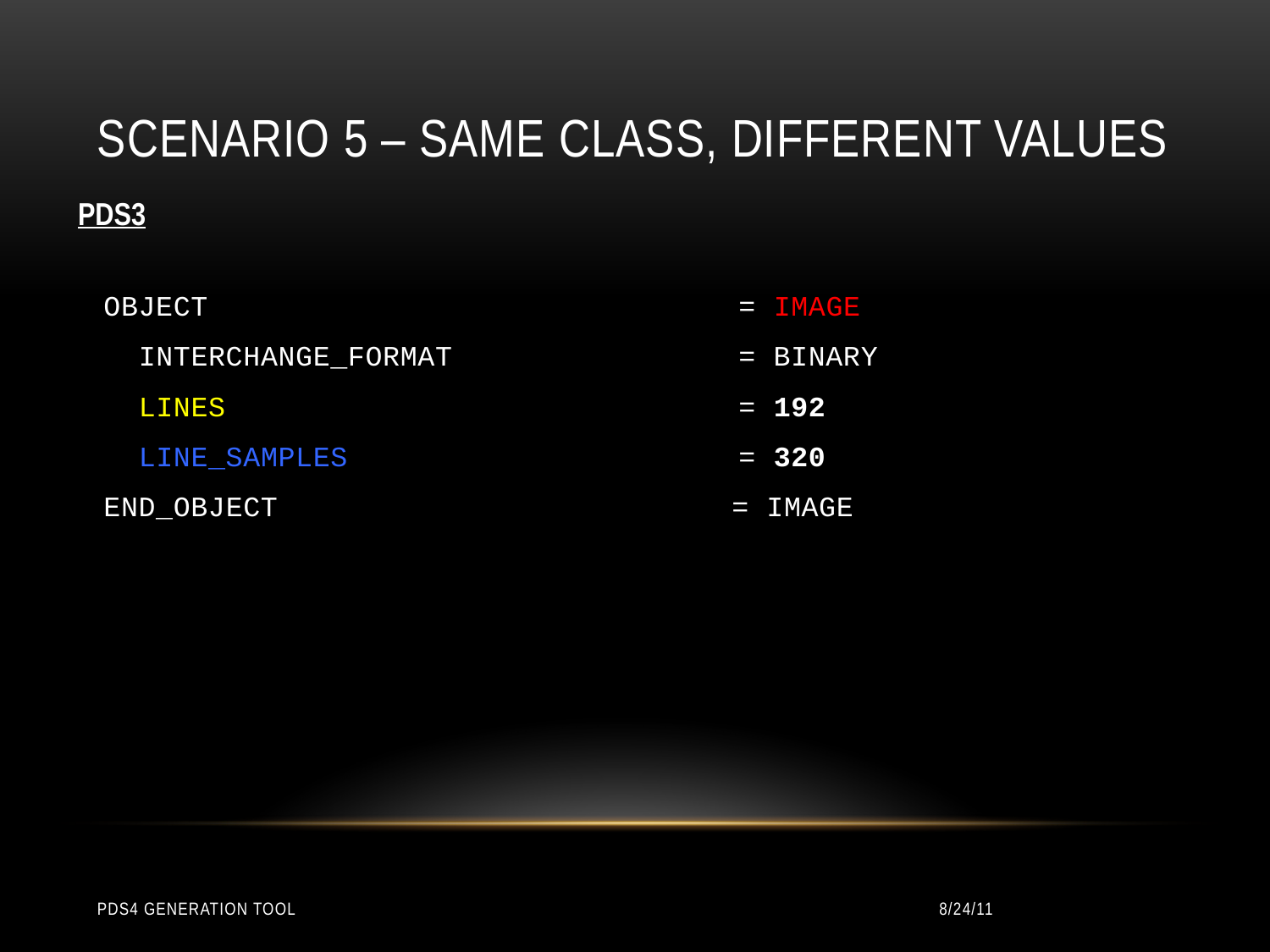

# Scenario 5 – Same Class, Different Values
PDS3
OBJECT                            	= IMAGE
  INTERCHANGE_FORMAT              	= BINARY
  LINES                           	= 192
  LINE_SAMPLES                   	= 320
END_OBJECT                          = IMAGE
PDS4 Generation Tool
8/24/11